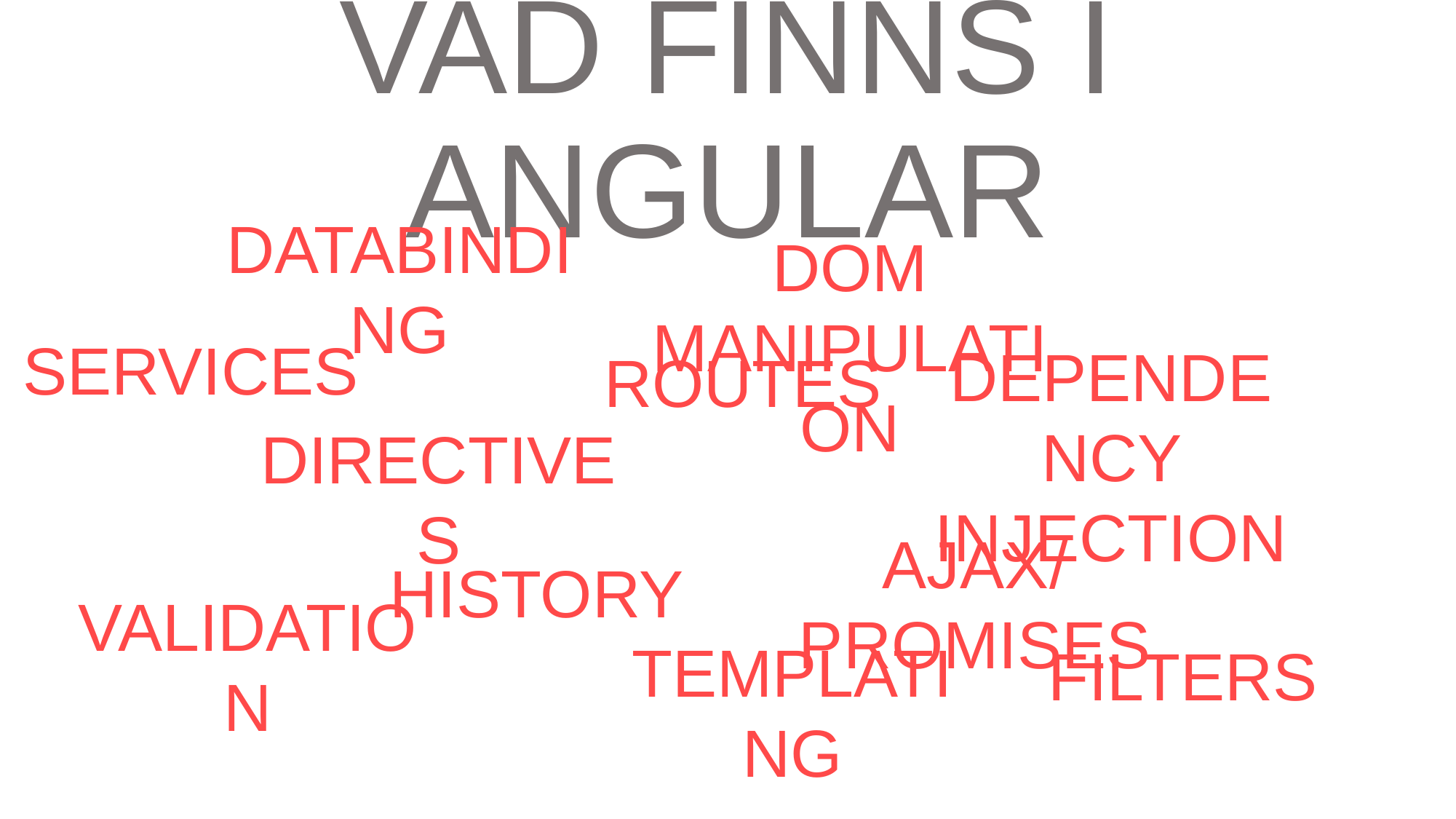

# VAD FINNS I ANGULAR
DATABINDING
DOM MANIPULATION
SERVICES
DEPENDENCY INJECTION
ROUTES
DIRECTIVES
AJAX/PROMISES
HISTORY
VALIDATION
TEMPLATING
FILTERS